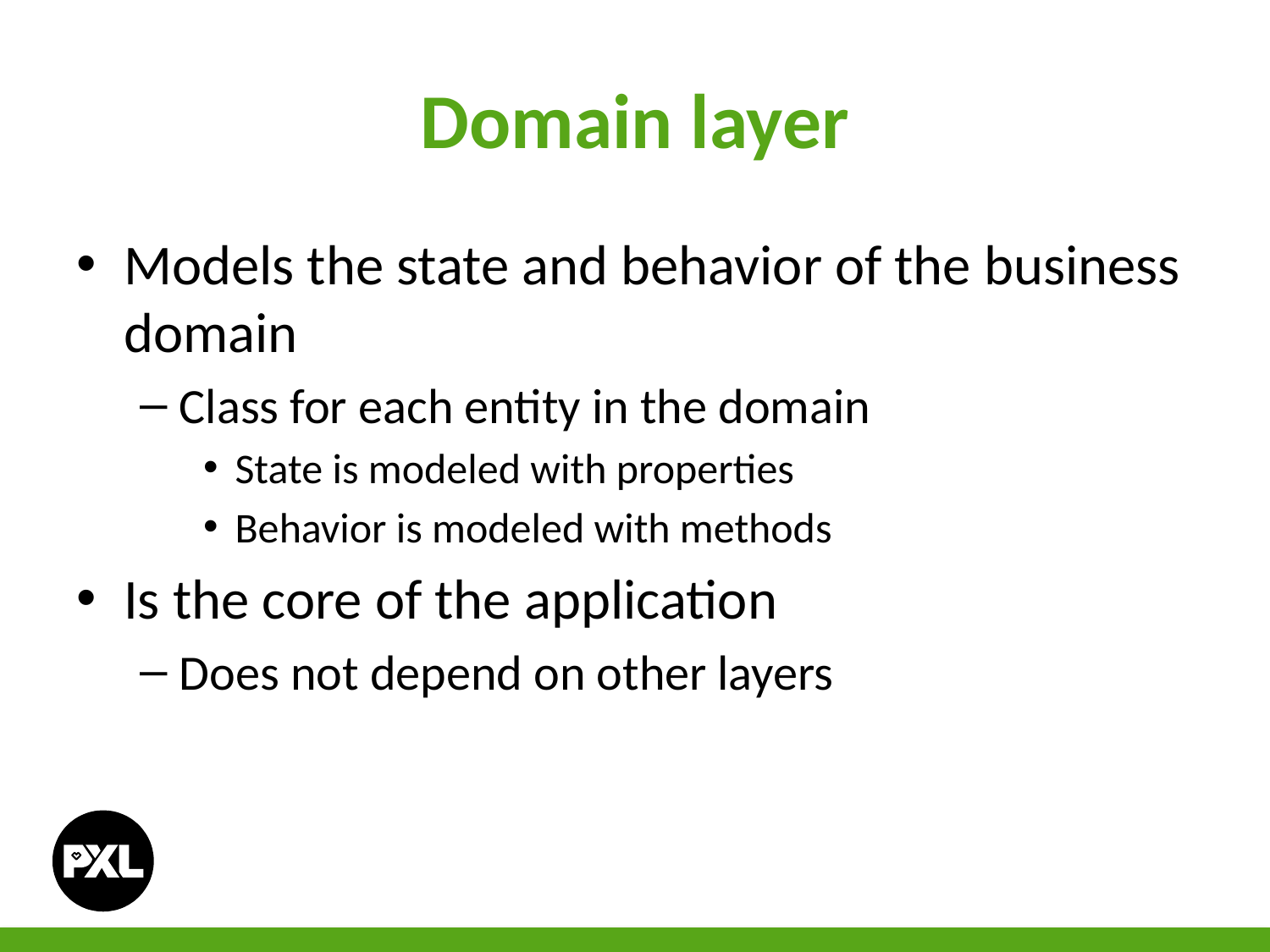

# Domain layer
Models the state and behavior of the business domain
Class for each entity in the domain
State is modeled with properties
Behavior is modeled with methods
Is the core of the application
Does not depend on other layers